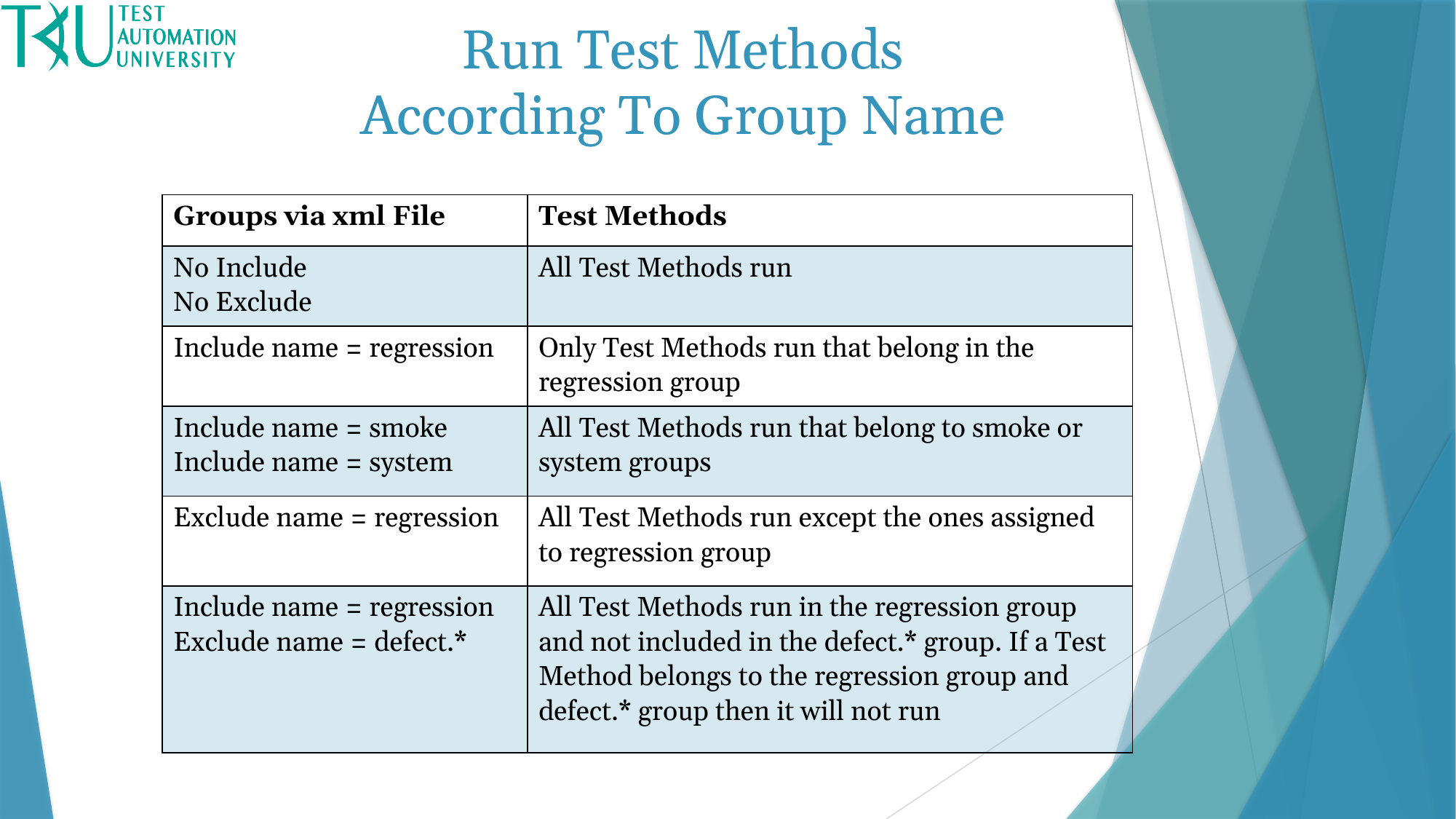

Run Test Methods
According To Group Name
| Groups via xml File | Test Methods |
| --- | --- |
| No Include No Exclude | All Test Methods run |
| Include name = regression | Only Test Methods run that belong in the regression group |
| Include name = smoke Include name = system | All Test Methods run that belong to smoke or system groups |
| Exclude name = regression | All Test Methods run except the ones assigned to regression group |
| Include name = regression Exclude name = defect.\* | All Test Methods run in the regression group and not included in the defect.\* group. If a Test Method belongs to the regression group and defect.\* group then it will not run |